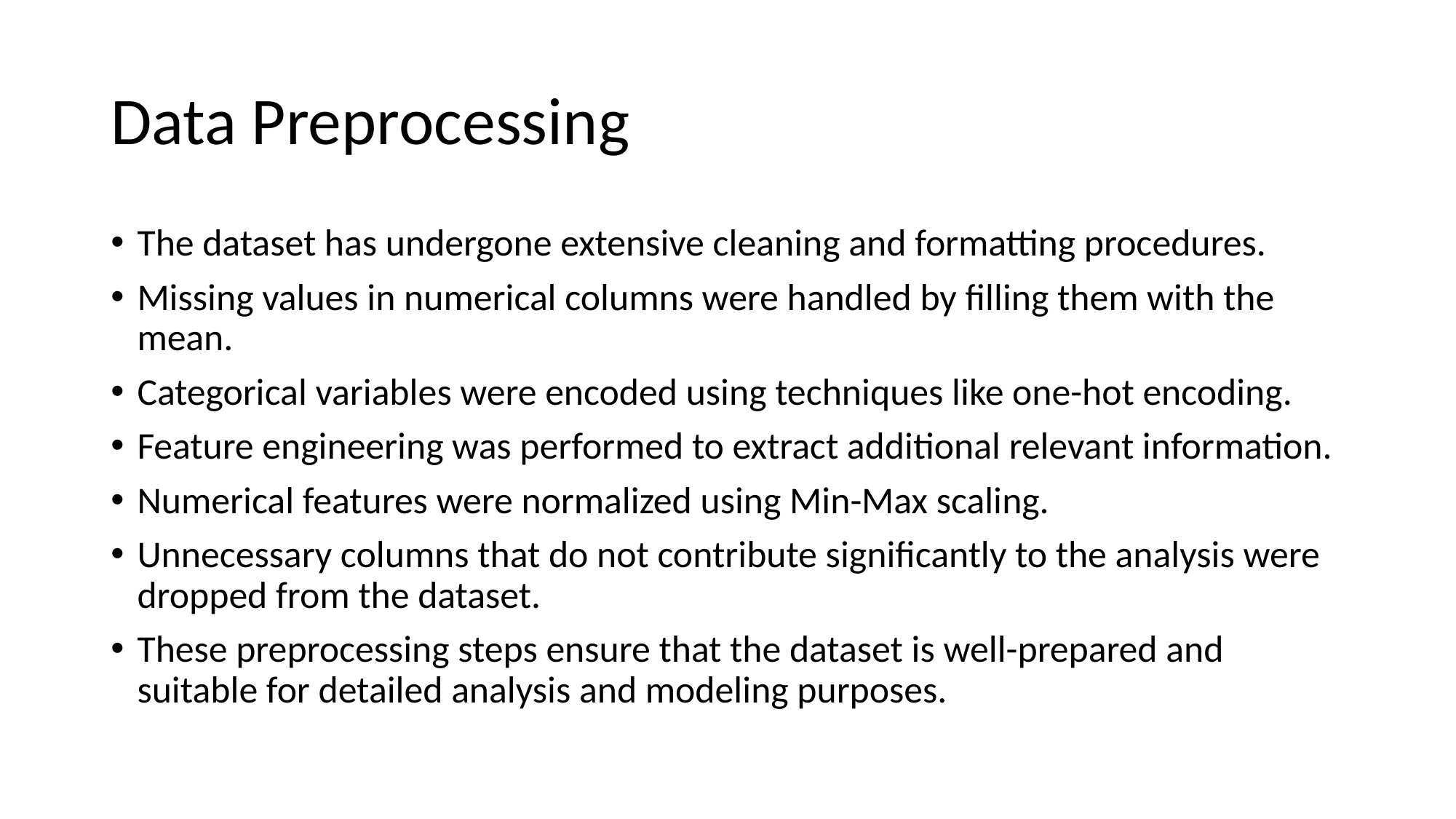

# Data Preprocessing
The dataset has undergone extensive cleaning and formatting procedures.
Missing values in numerical columns were handled by filling them with the mean.
Categorical variables were encoded using techniques like one-hot encoding.
Feature engineering was performed to extract additional relevant information.
Numerical features were normalized using Min-Max scaling.
Unnecessary columns that do not contribute significantly to the analysis were dropped from the dataset.
These preprocessing steps ensure that the dataset is well-prepared and suitable for detailed analysis and modeling purposes.